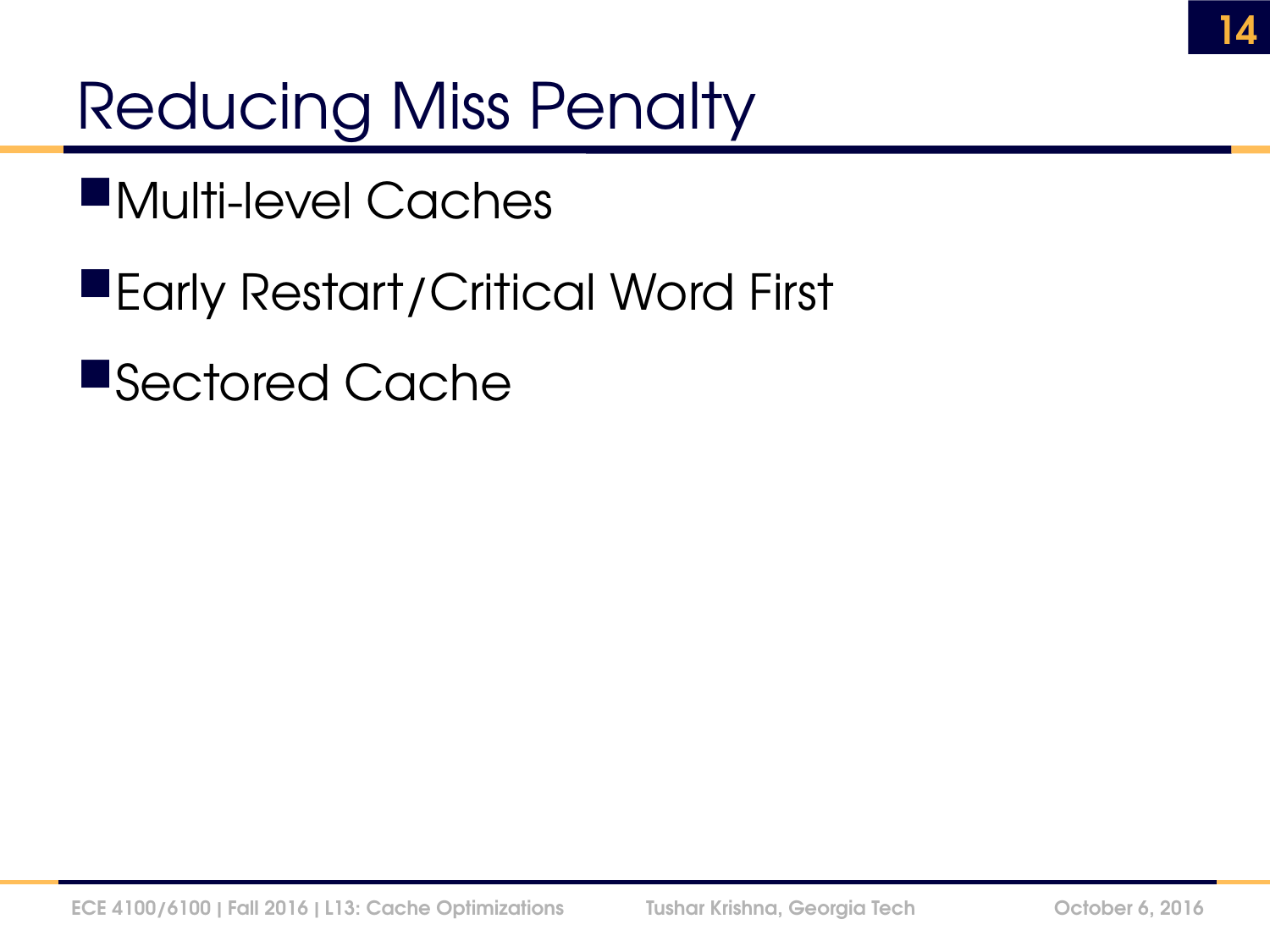

14
# Reducing Miss Penalty
Multi-level Caches
Early Restart/Critical Word First
Sectored Cache
ECE 4100/6100 | Fall 2016 | L13: Cache Optimizations               Tushar Krishna, Georgia Tech
October 6, 2016